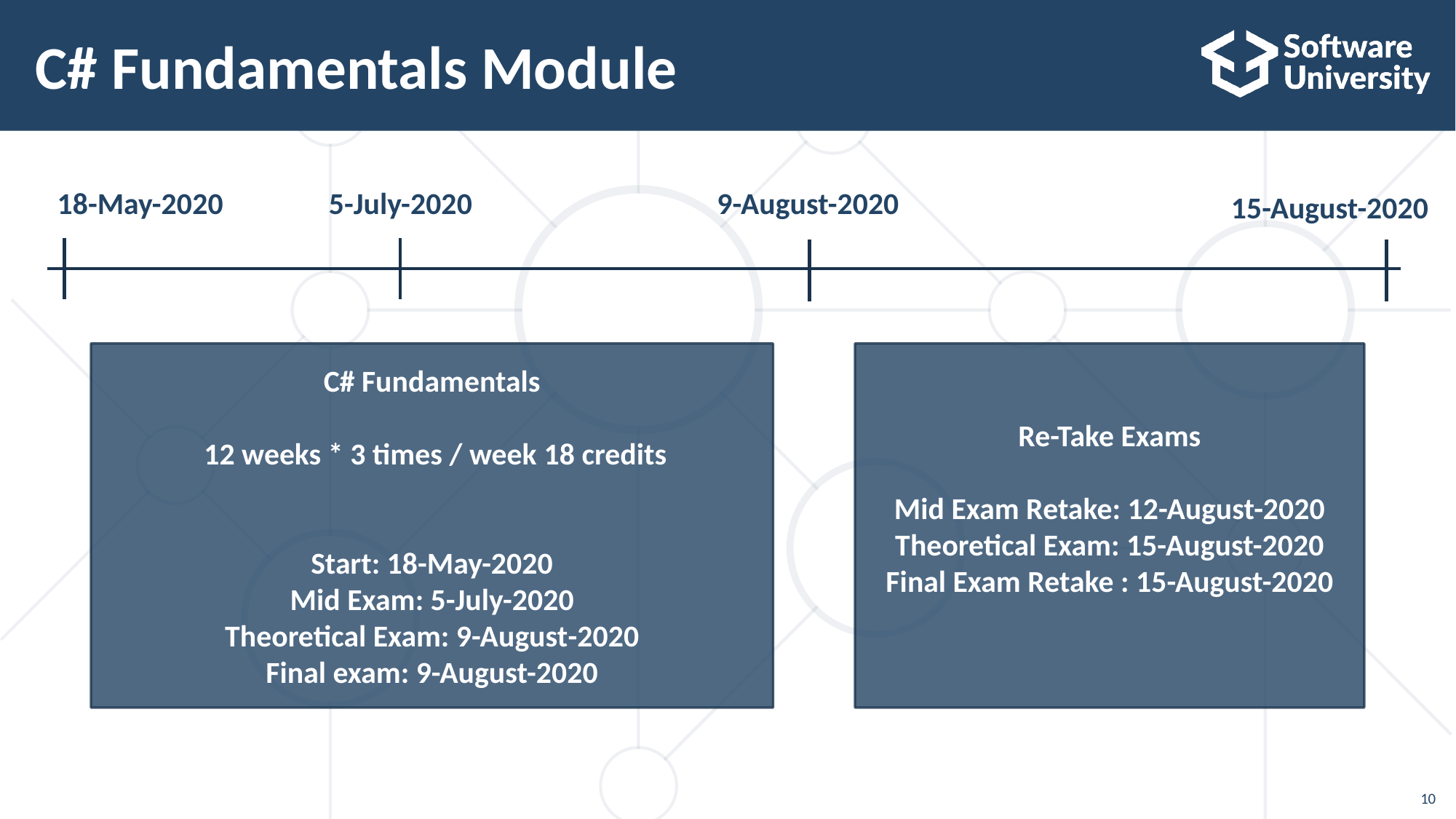

# C# Fundamentals Module
18-May-2020
5-July-2020
9-August-2020
15-August-2020
C# Fundamentals

 12 weeks * 3 times / week 18 credits

Start: 18-May-2020
Mid Exam: 5-July-2020
Theoretical Exam: 9-August-2020
Final exam: 9-August-2020
Re-Take Exams

Mid Exam Retake: 12-August-2020
Тheoretical Exam: 15-August-2020
Final Exam Retake : 15-August-2020

10